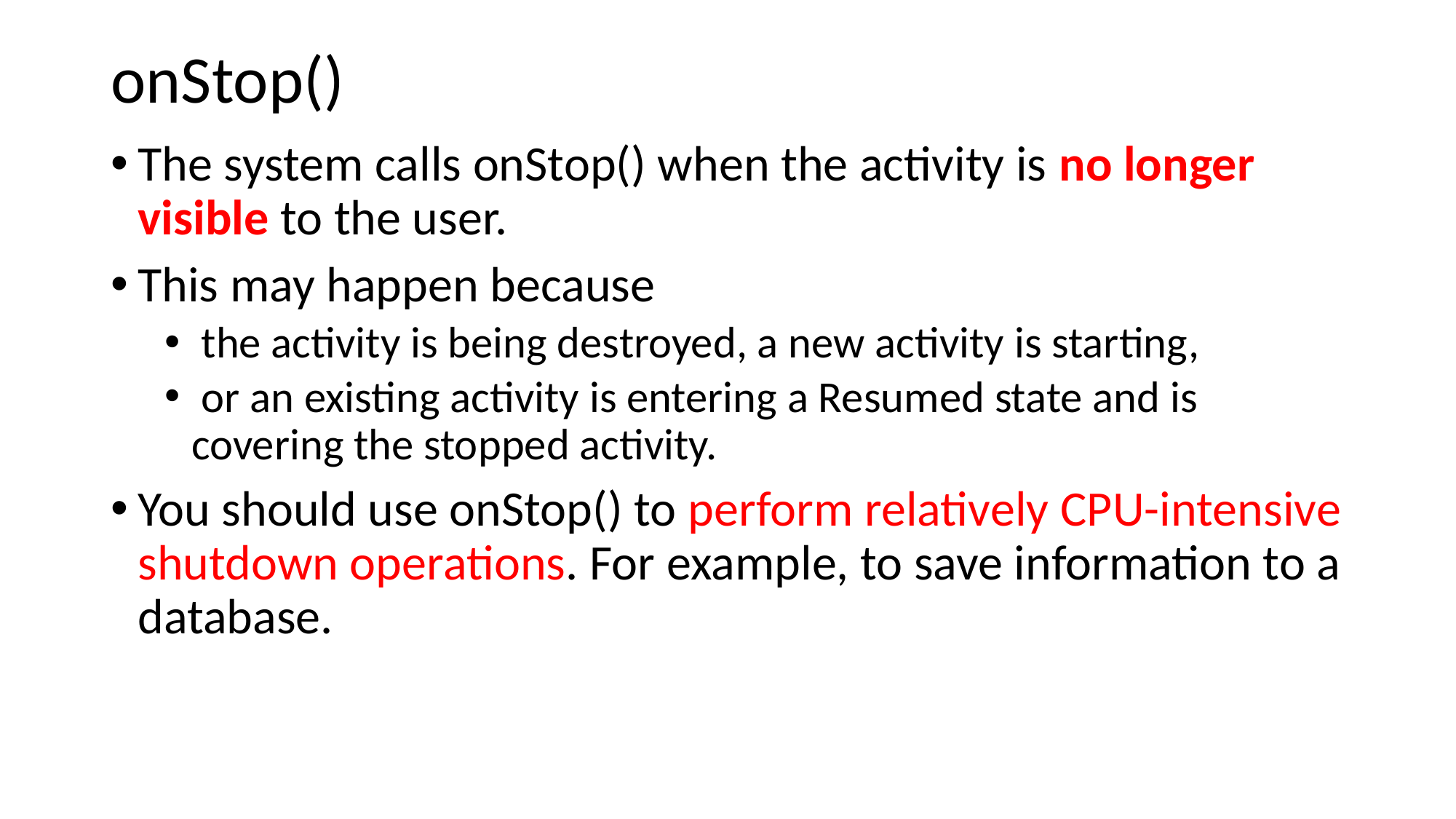

# onStop()
The system calls onStop() when the activity is no longer visible to the user.
This may happen because
 the activity is being destroyed, a new activity is starting,
 or an existing activity is entering a Resumed state and is covering the stopped activity.
You should use onStop() to perform relatively CPU-intensive shutdown operations. For example, to save information to a database.